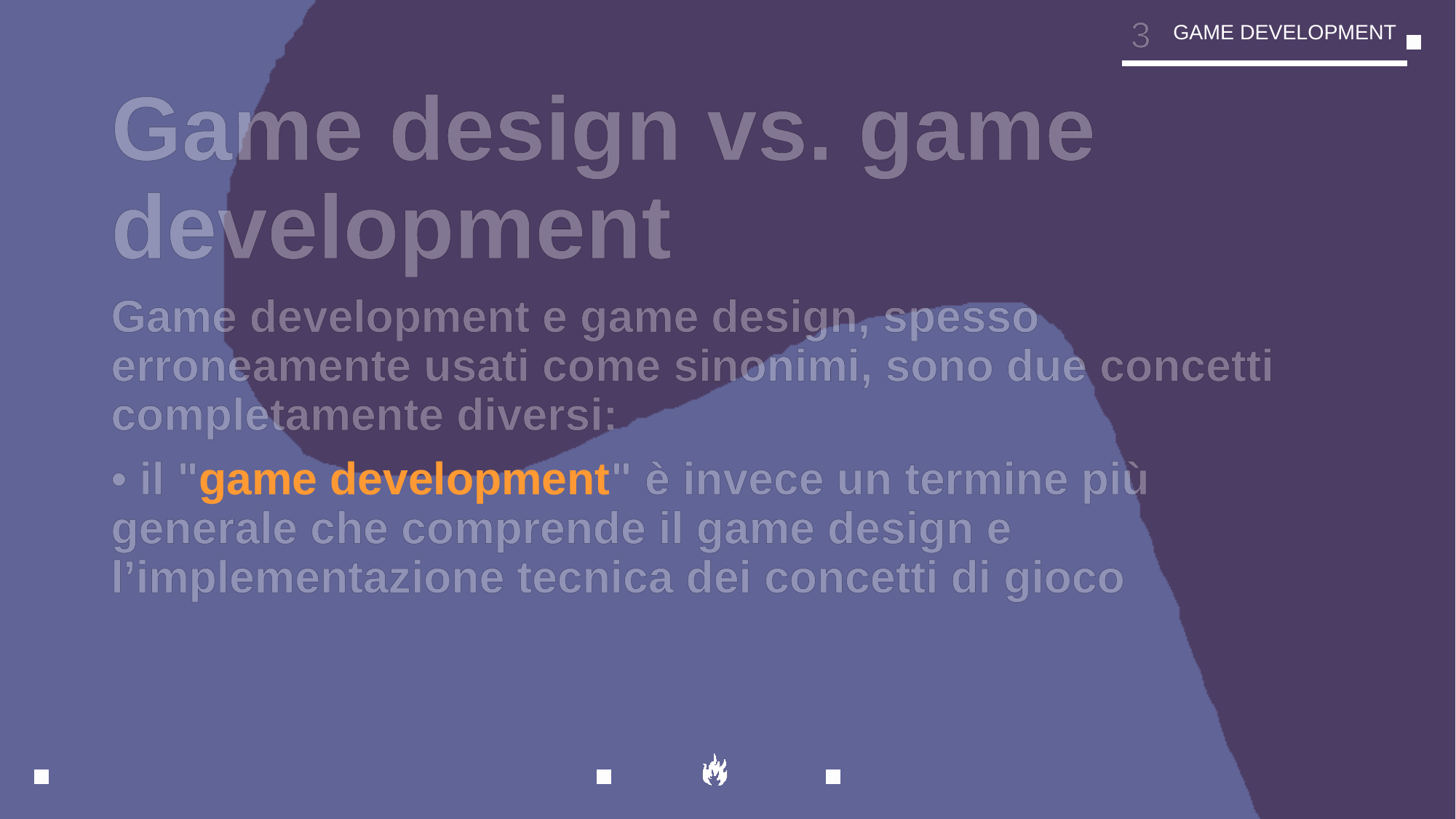

3
GAME DEVELOPMENT
# Game design vs. game development
Game development e game design, spesso erroneamente usati come sinonimi, sono due concetti completamente diversi:
• il "game development" è invece un termine più generale che comprende il game design e l’implementazione tecnica dei concetti di gioco